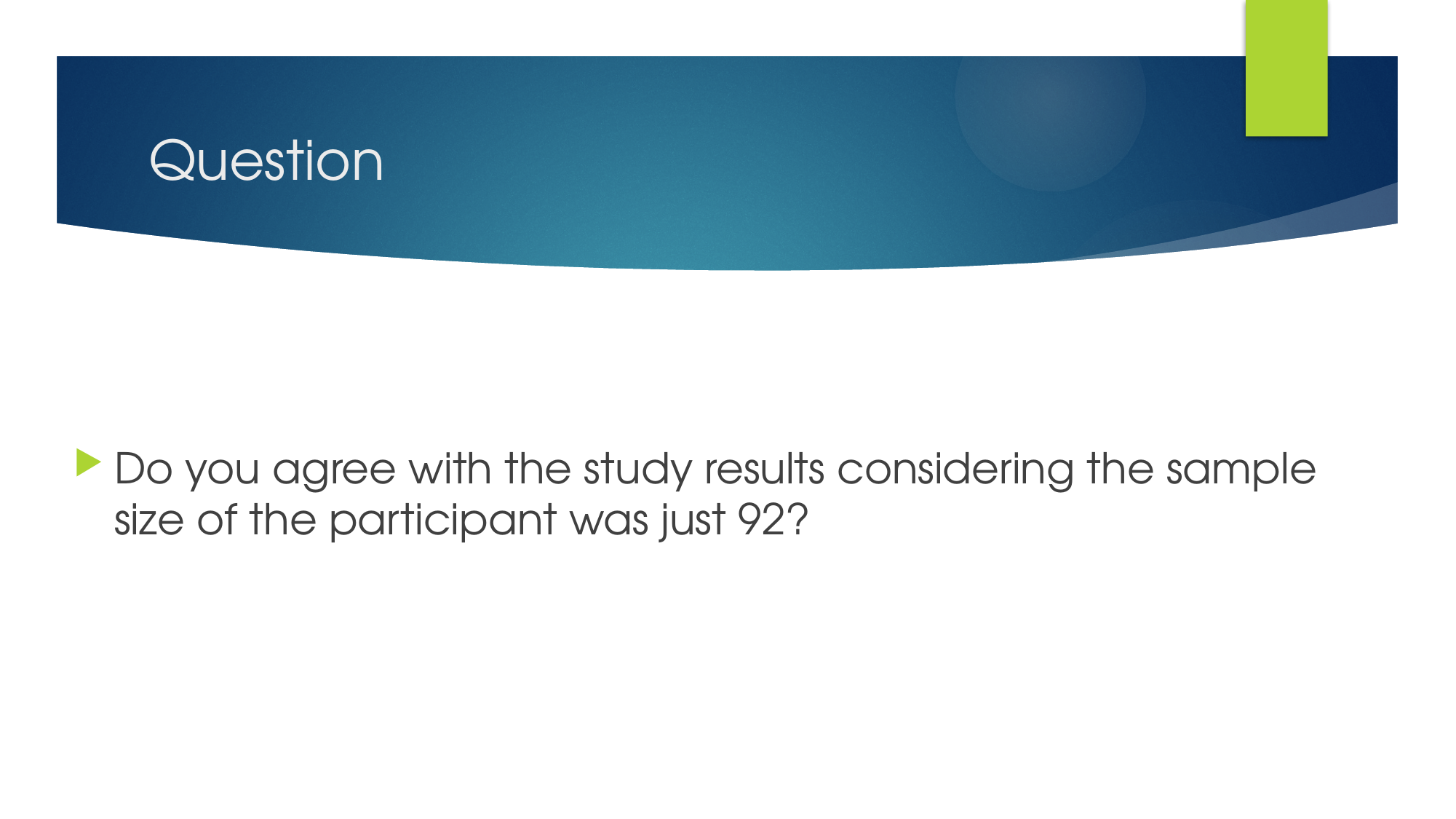

# Question

Do you agree with the study results considering the sample size of the participant was just 92?